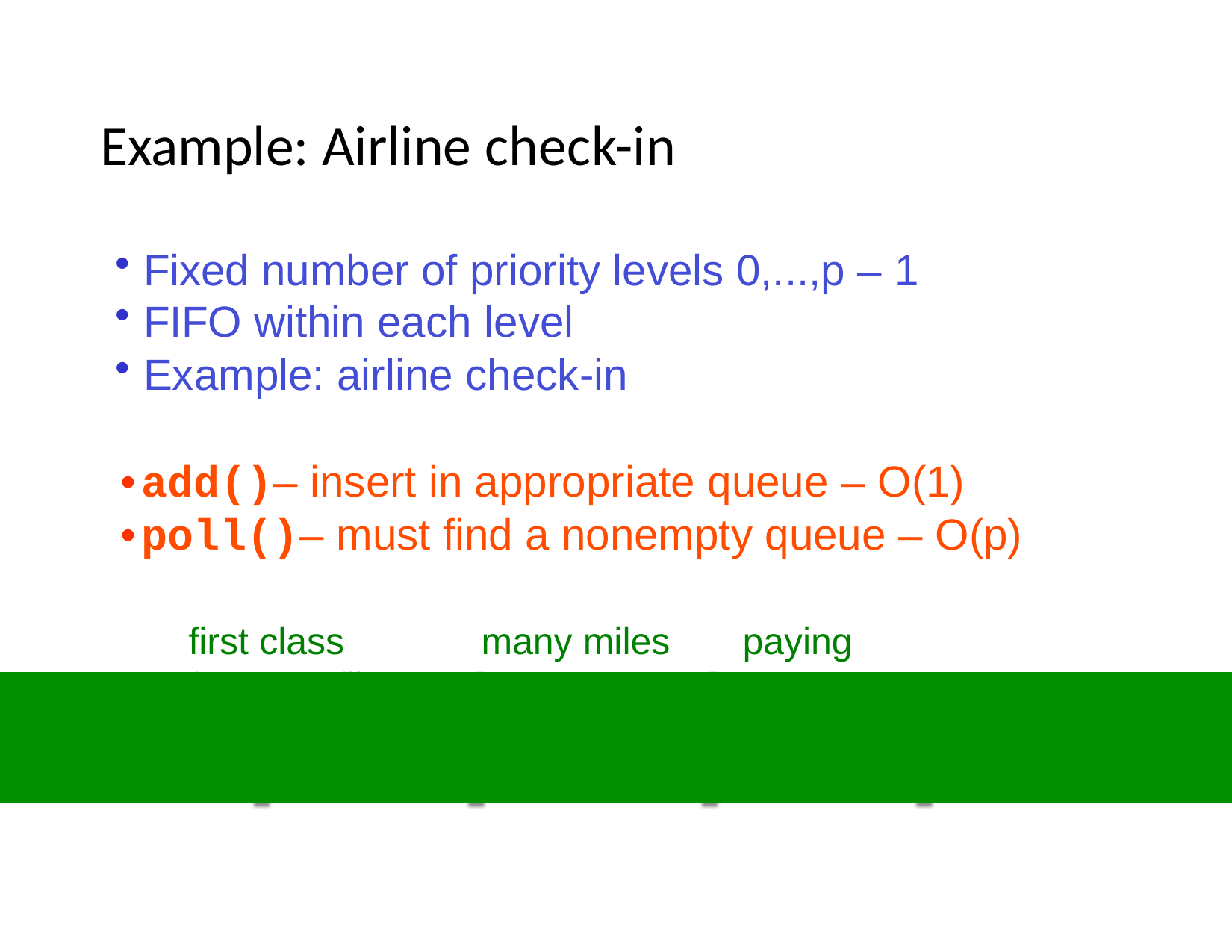

# Example: Airline check-in
Fixed number of priority levels 0,...,p – 1
FIFO within each level
Example: airline check-in

•add()– insert in appropriate queue – O(1)
•poll()– must find a nonempty queue – O(p)

first class	many miles	paying	frequent flier